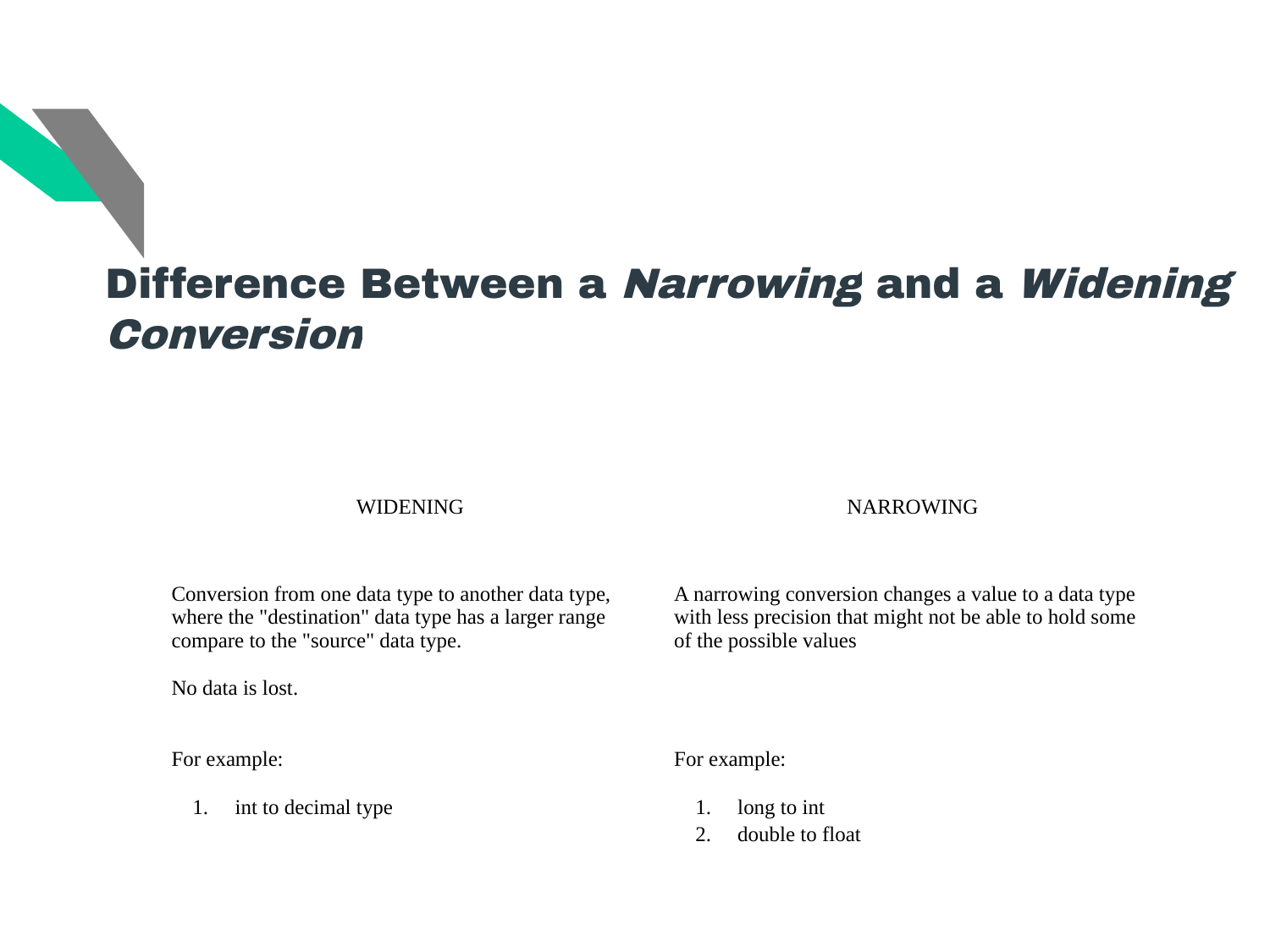

# Difference Between a Narrowing and a Widening Conversion
| WIDENING | NARROWING |
| --- | --- |
| Conversion from one data type to another data type, where the "destination" data type has a larger range compare to the "source" data type. No data is lost. For example: int to decimal type | A narrowing conversion changes a value to a data type with less precision that might not be able to hold some of the possible values For example: long to int double to float |